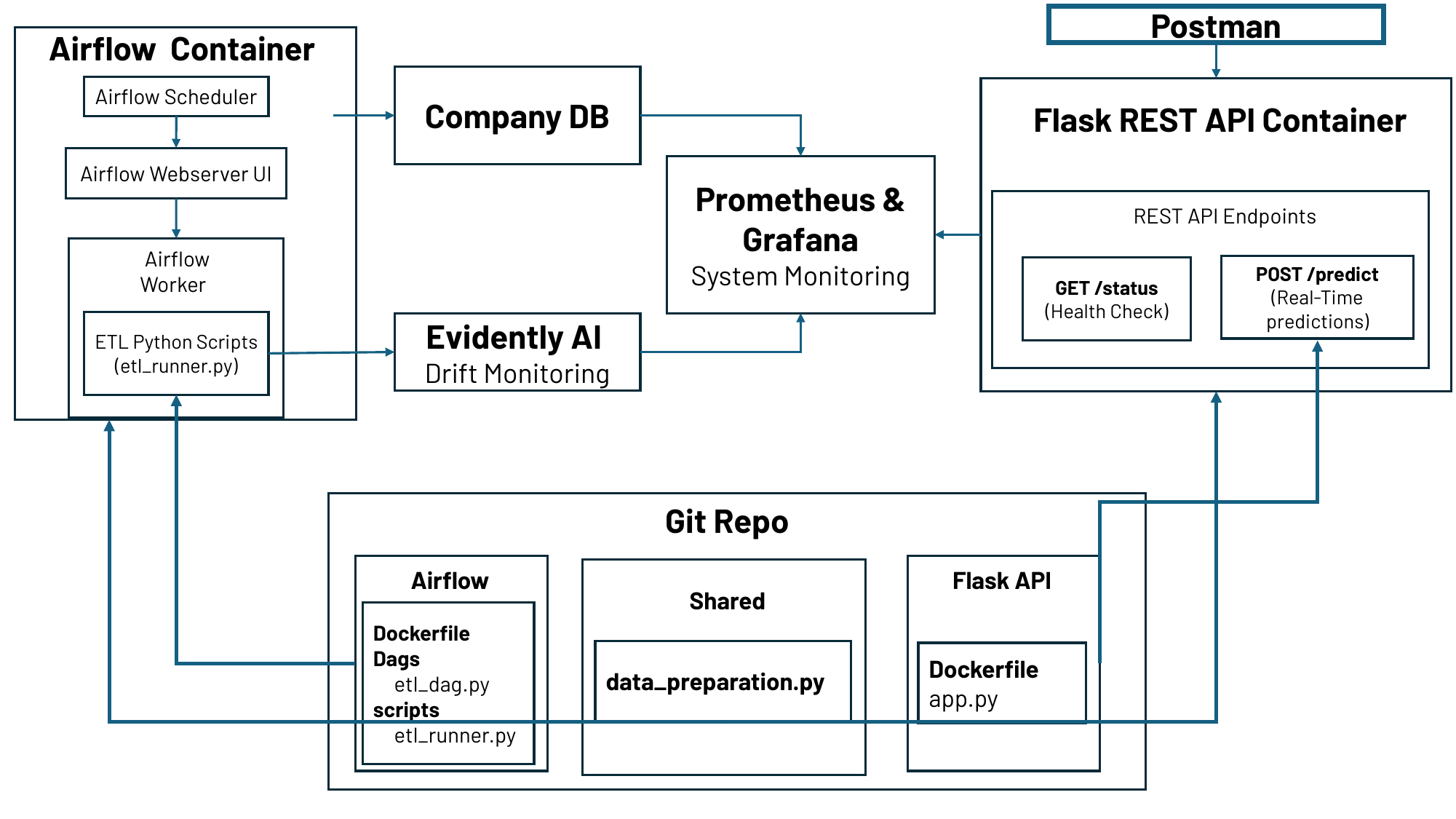

Postman

 Airflow  Container
Company DB
Airflow Scheduler

Flask REST API Container
Airflow Webserver UI
Prometheus & Grafana
System Monitoring

REST API Endpoints

 Airflow Worker
POST /predict
(Real-Time predictions)
GET /status
(Health Check)
ETL Python Scripts
(etl_runner.py)
Evidently AI
Drift Monitoring

Git Repo

Airflow

Flask API
Shared
Dockerfile
Dags
     etl_dag.py
scripts
     etl_runner.py
data_preparation.py
Dockerfile
app.py